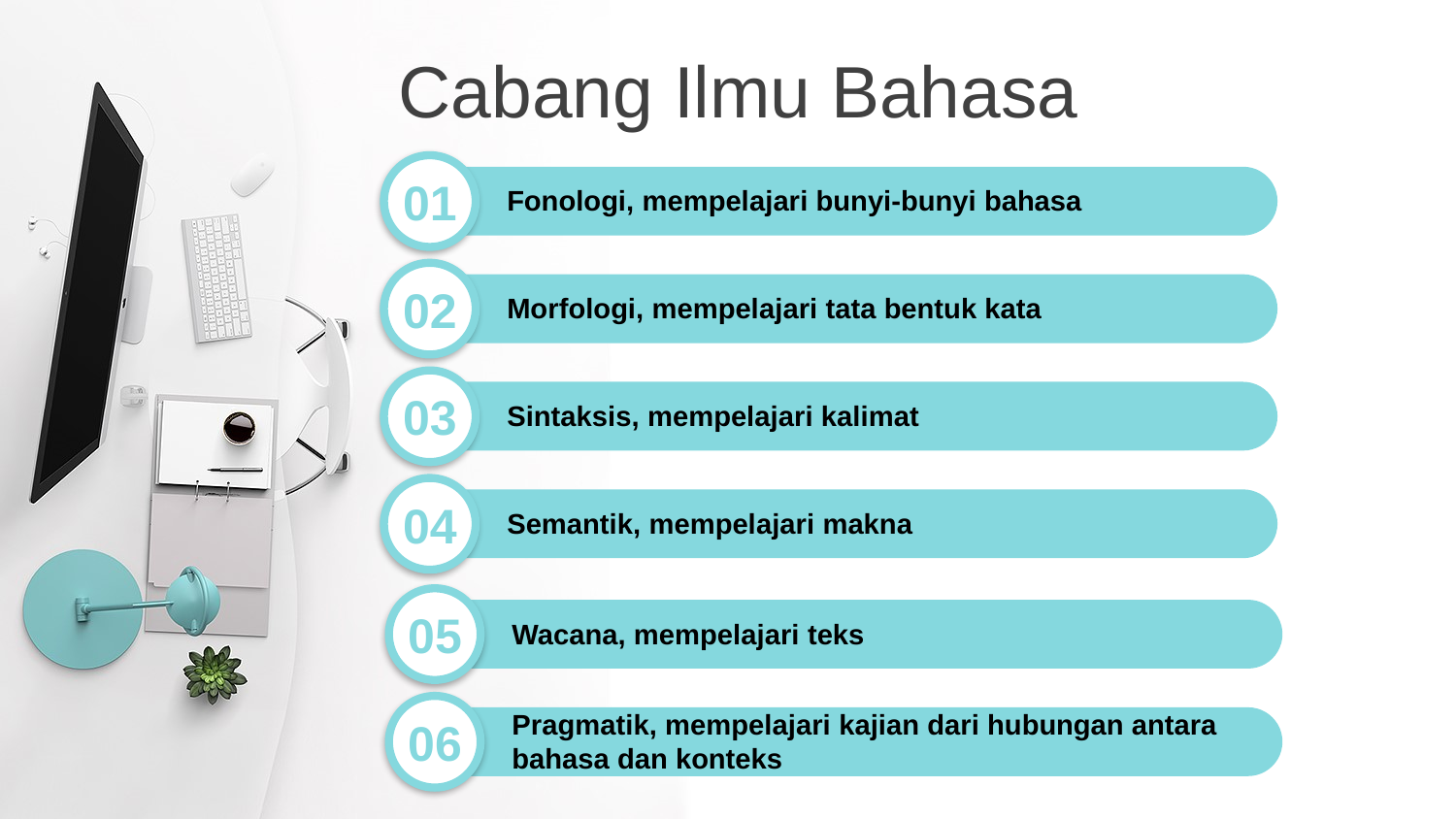

Cabang Ilmu Bahasa

01
Fonologi, mempelajari bunyi-bunyi bahasa

02
Morfologi, mempelajari tata bentuk kata

03
Sintaksis, mempelajari kalimat

04
Semantik, mempelajari makna

05
Wacana, mempelajari teks

Pragmatik, mempelajari kajian dari hubungan antara bahasa dan konteks
06